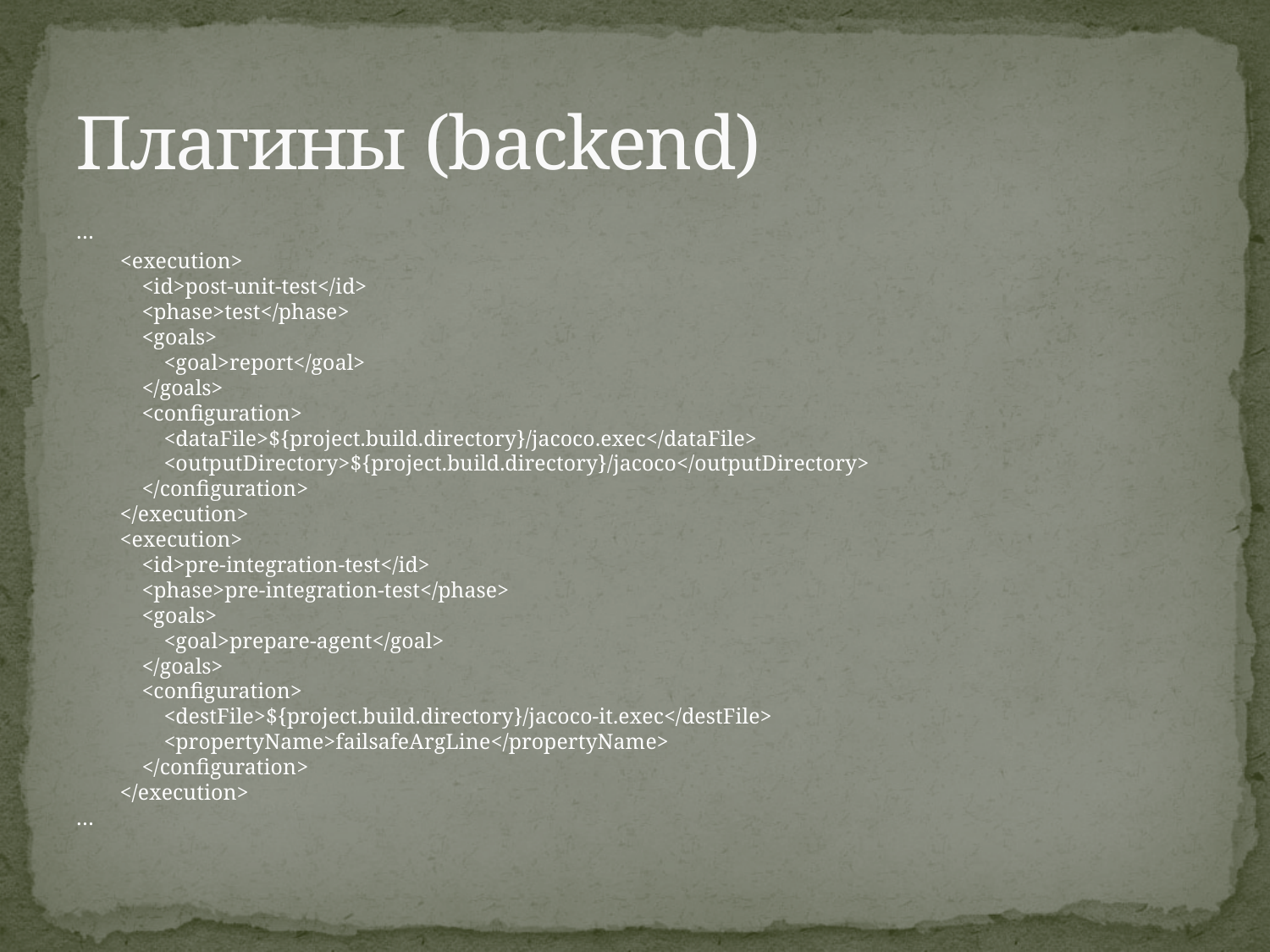

# Плагины (backend)
…
        <execution>
            <id>post-unit-test</id>
            <phase>test</phase>
            <goals>
                <goal>report</goal>
            </goals>
            <configuration>
                <dataFile>${project.build.directory}/jacoco.exec</dataFile>
                <outputDirectory>${project.build.directory}/jacoco</outputDirectory>
            </configuration>
        </execution>
        <execution>
            <id>pre-integration-test</id>
            <phase>pre-integration-test</phase>
            <goals>
                <goal>prepare-agent</goal>
            </goals>
            <configuration>
                <destFile>${project.build.directory}/jacoco-it.exec</destFile>
                <propertyName>failsafeArgLine</propertyName>
            </configuration>
        </execution>
…